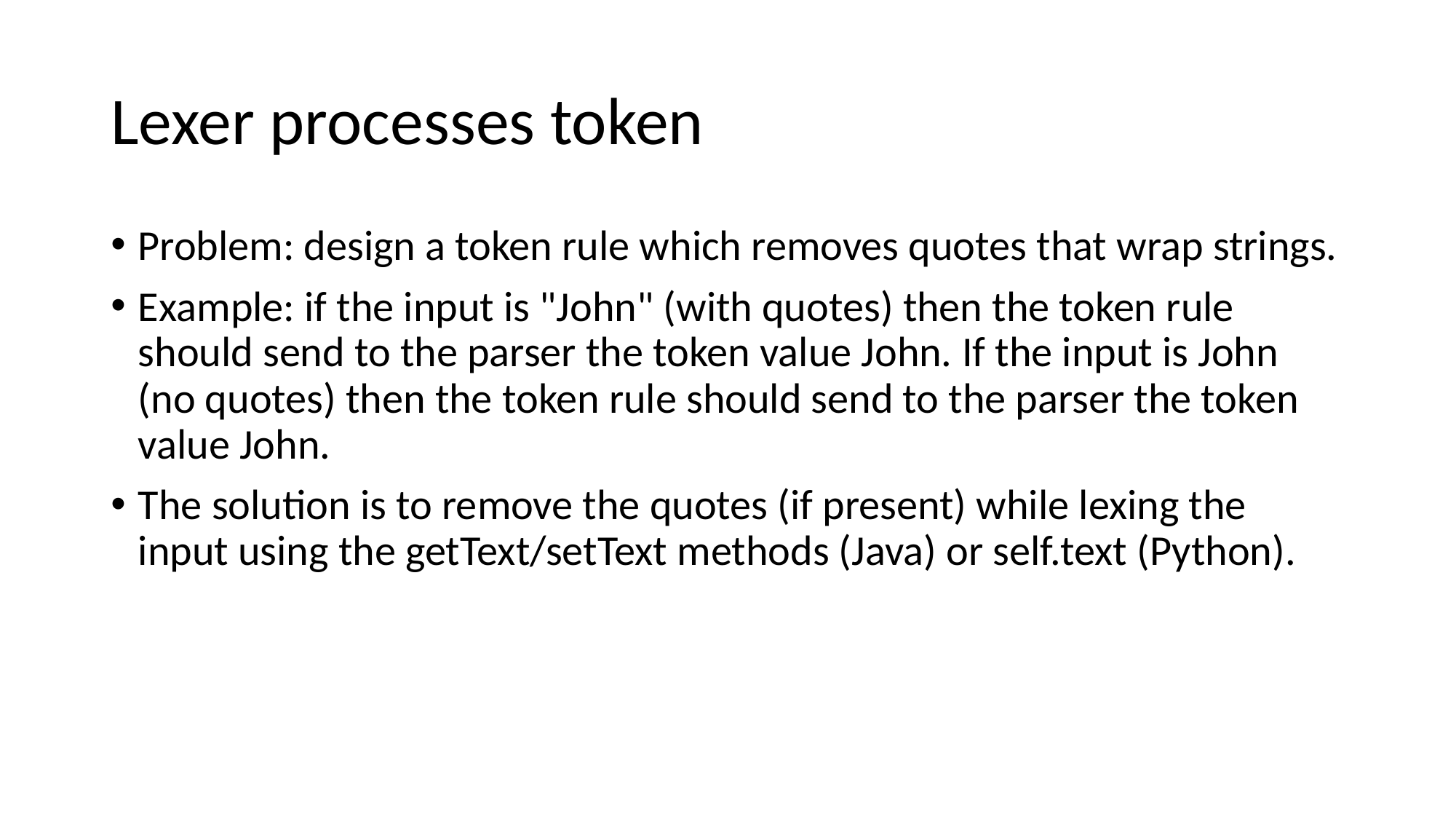

# Lexer processes token
Problem: design a token rule which removes quotes that wrap strings.
Example: if the input is "John" (with quotes) then the token rule should send to the parser the token value John. If the input is John (no quotes) then the token rule should send to the parser the token value John.
The solution is to remove the quotes (if present) while lexing the input using the getText/setText methods (Java) or self.text (Python).